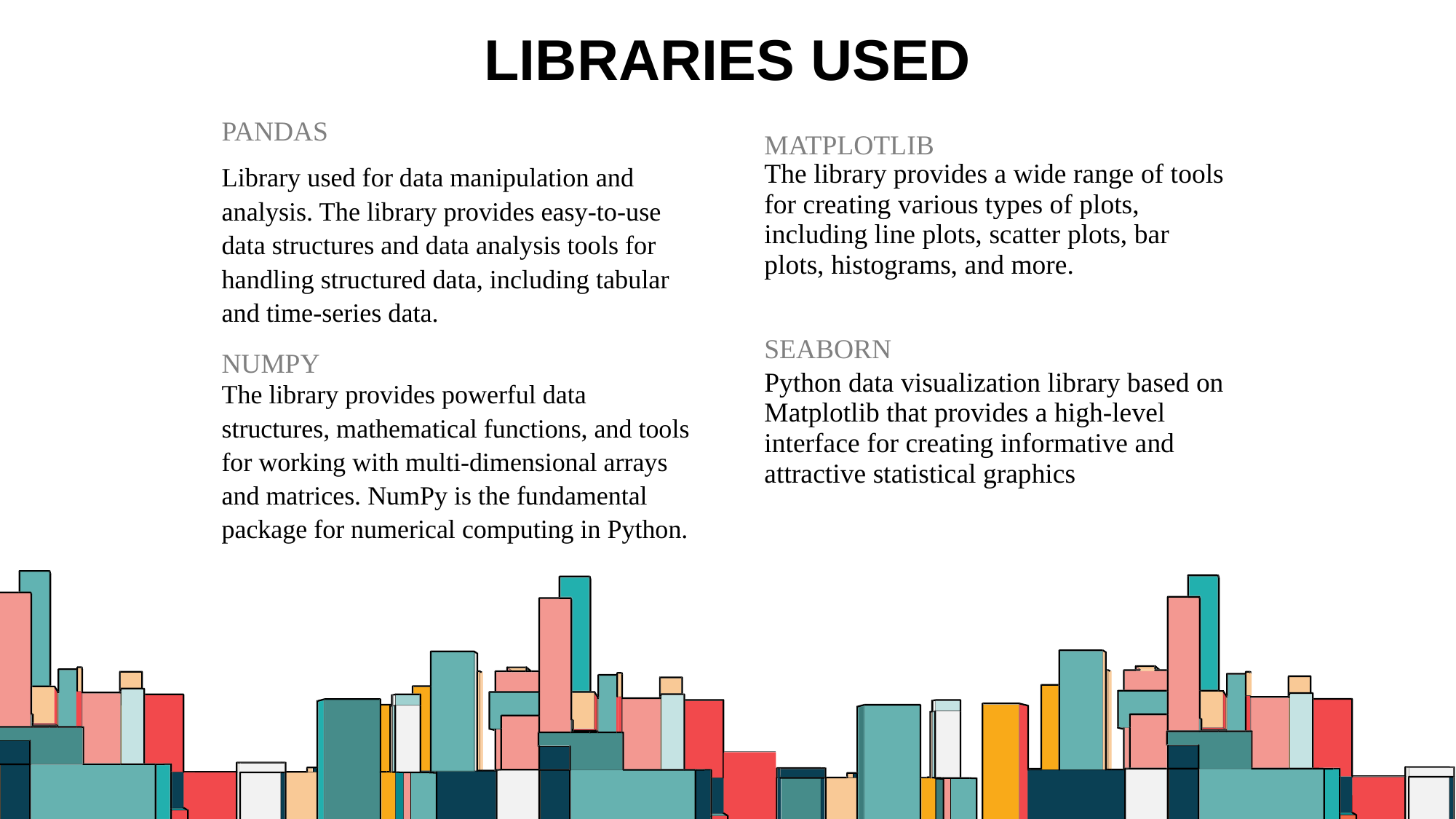

# LIBRARIES USED
PANDAS
MATPLOTLIB
Library used for data manipulation and analysis. The library provides easy-to-use data structures and data analysis tools for handling structured data, including tabular and time-series data.
The library provides a wide range of tools for creating various types of plots, including line plots, scatter plots, bar plots, histograms, and more.
SEABORN
NUMPY
Python data visualization library based on Matplotlib that provides a high-level interface for creating informative and attractive statistical graphics
The library provides powerful data structures, mathematical functions, and tools for working with multi-dimensional arrays and matrices. NumPy is the fundamental package for numerical computing in Python.